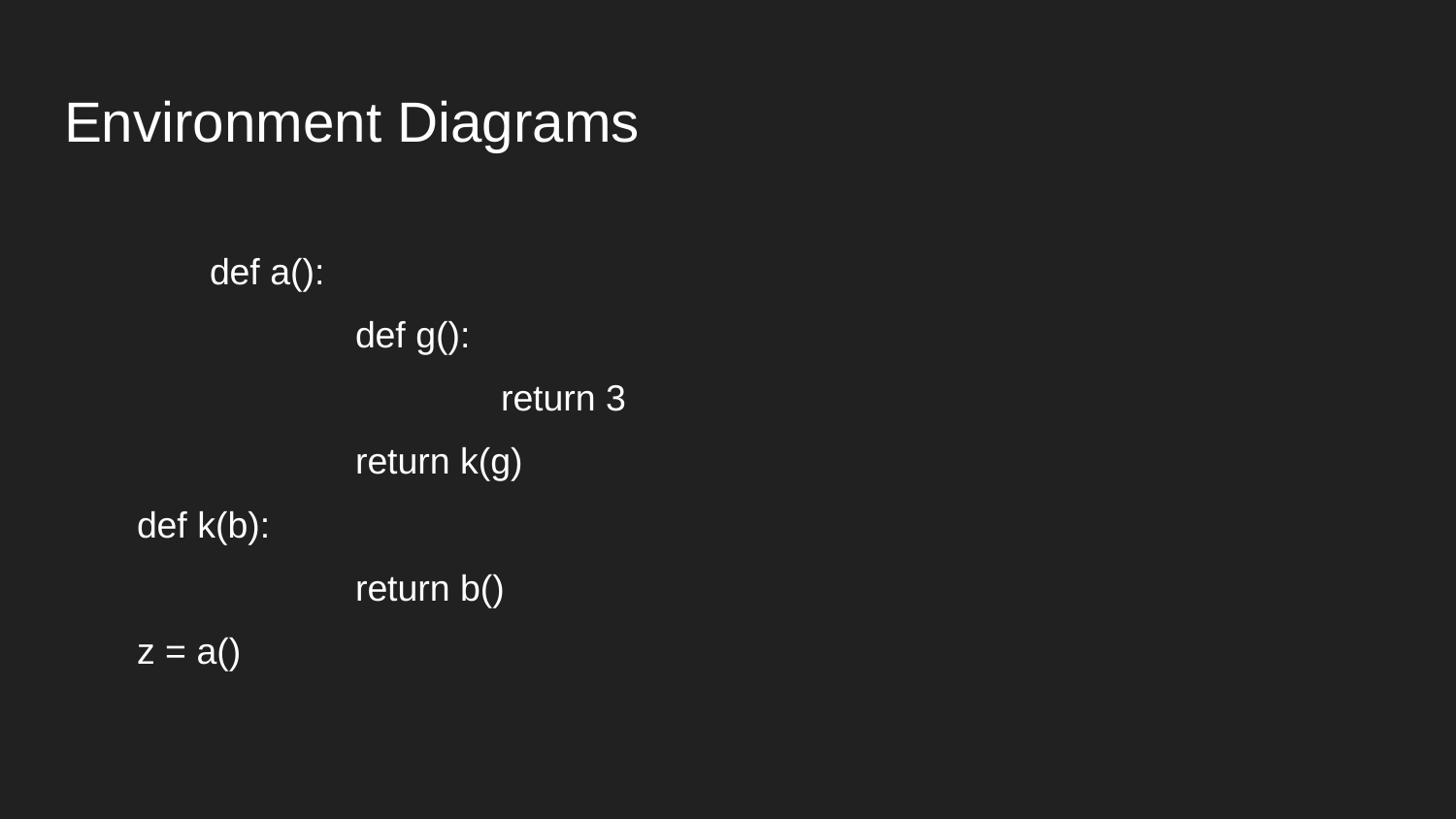

# Environment Diagrams

	def a():
		def g():
			return 3
		return k(g)
def k(b):
		return b()
z = a()